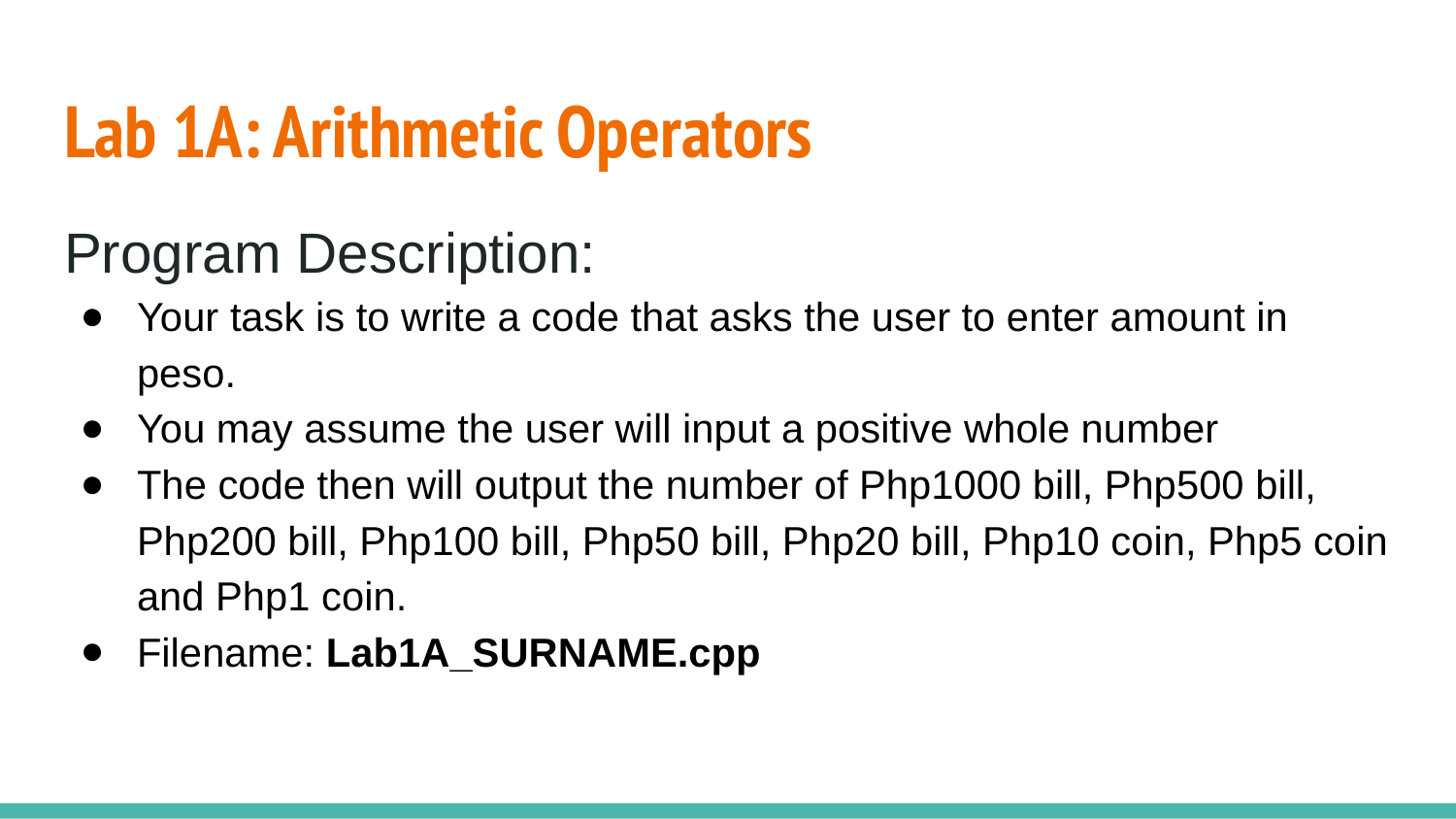

# Lab 1A: Arithmetic Operators
Program Description:
Your task is to write a code that asks the user to enter amount in peso.
You may assume the user will input a positive whole number
The code then will output the number of Php1000 bill, Php500 bill, Php200 bill, Php100 bill, Php50 bill, Php20 bill, Php10 coin, Php5 coin and Php1 coin.
Filename: Lab1A_SURNAME.cpp